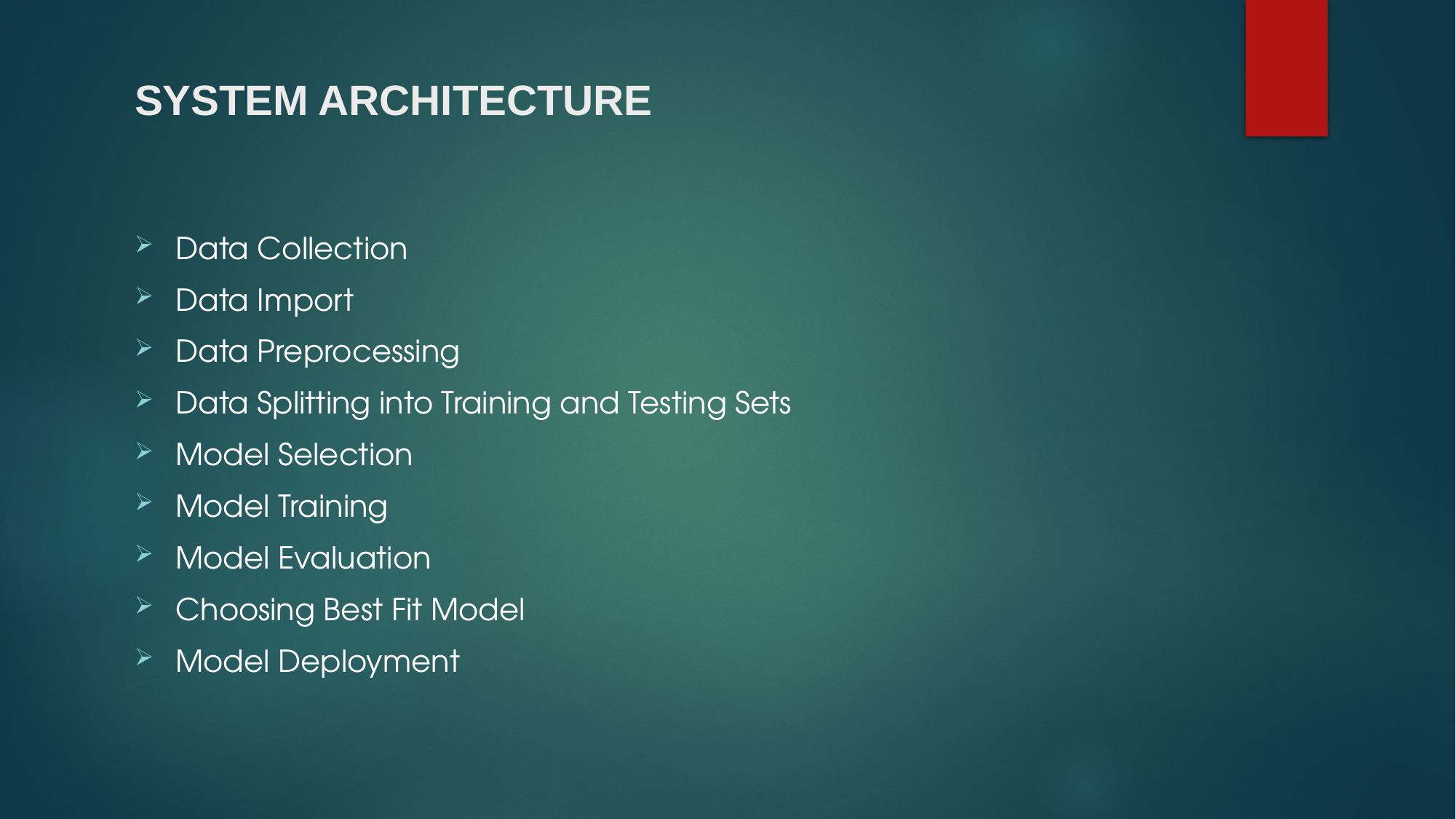

# SYSTEM ARCHITECTURE
Data Collection
Data Import
Data Preprocessing
Data Splitting into Training and Testing Sets
Model Selection
Model Training
Model Evaluation
Choosing Best Fit Model
Model Deployment